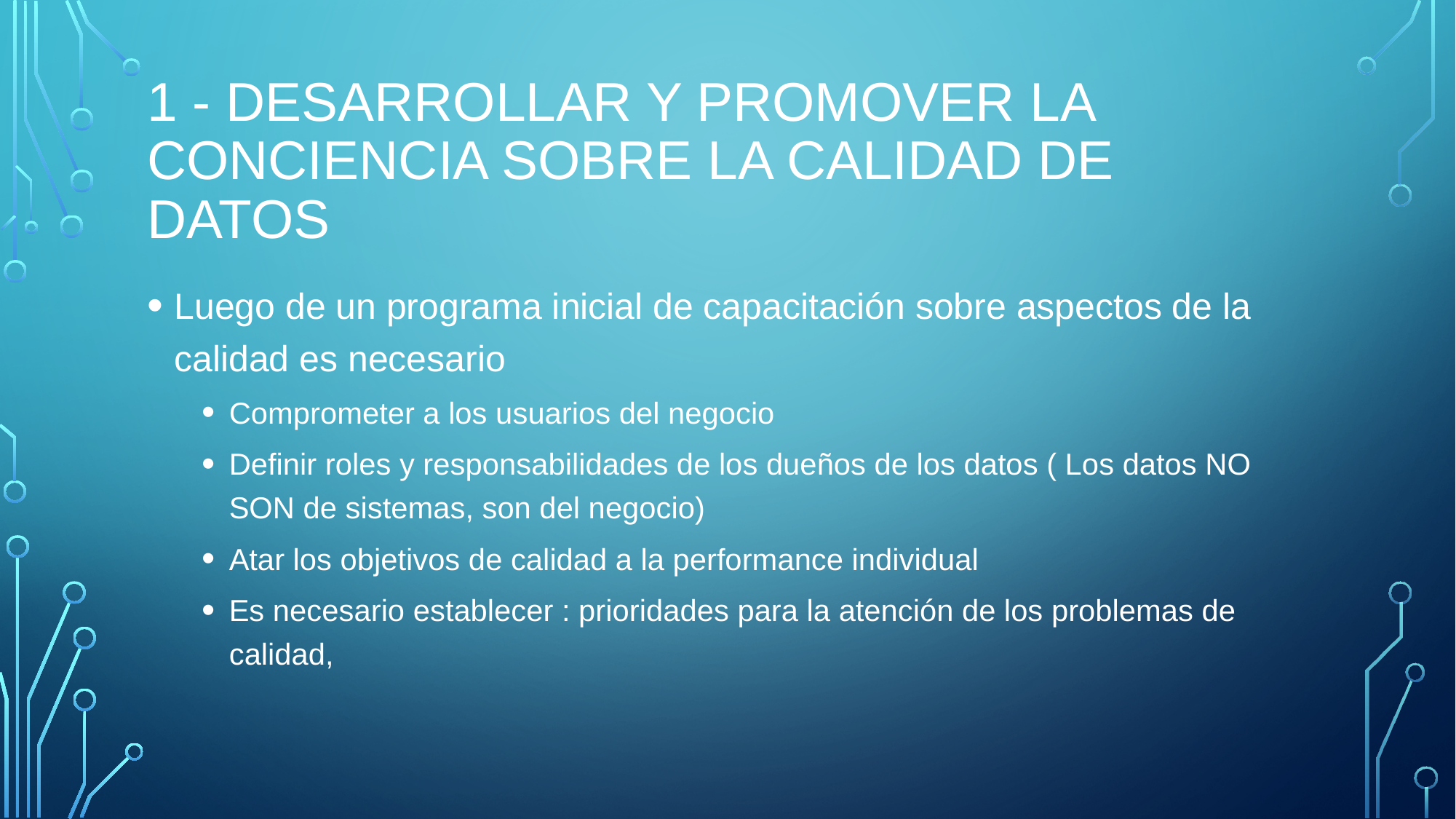

# 1 - Desarrollar y promover la conciencia sobre la calidad de datos
Luego de un programa inicial de capacitación sobre aspectos de la calidad es necesario
Comprometer a los usuarios del negocio
Definir roles y responsabilidades de los dueños de los datos ( Los datos NO SON de sistemas, son del negocio)
Atar los objetivos de calidad a la performance individual
Es necesario establecer : prioridades para la atención de los problemas de calidad,